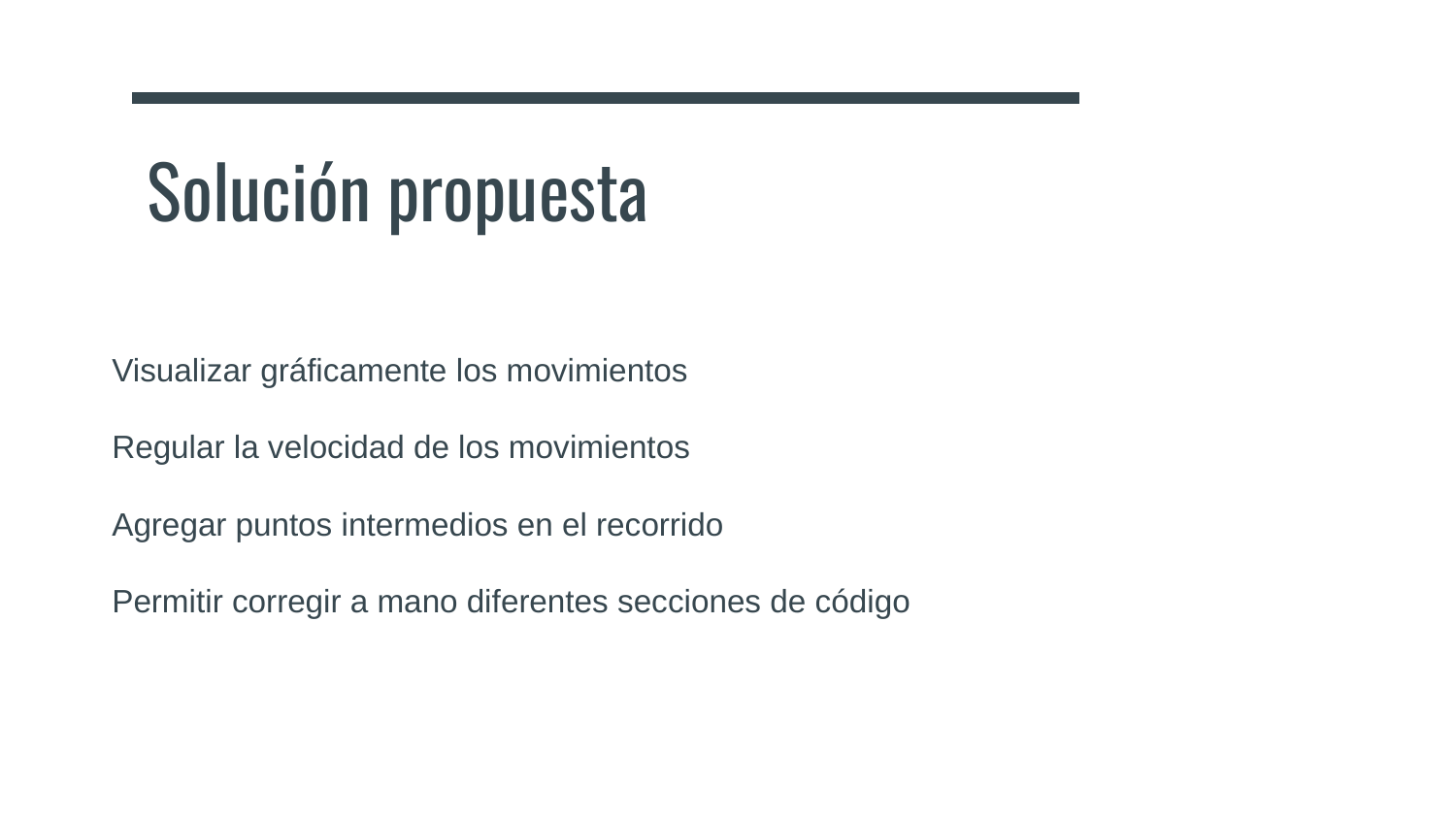

# Solución propuesta
Visualizar gráficamente los movimientos
Regular la velocidad de los movimientos
Agregar puntos intermedios en el recorrido
Permitir corregir a mano diferentes secciones de código